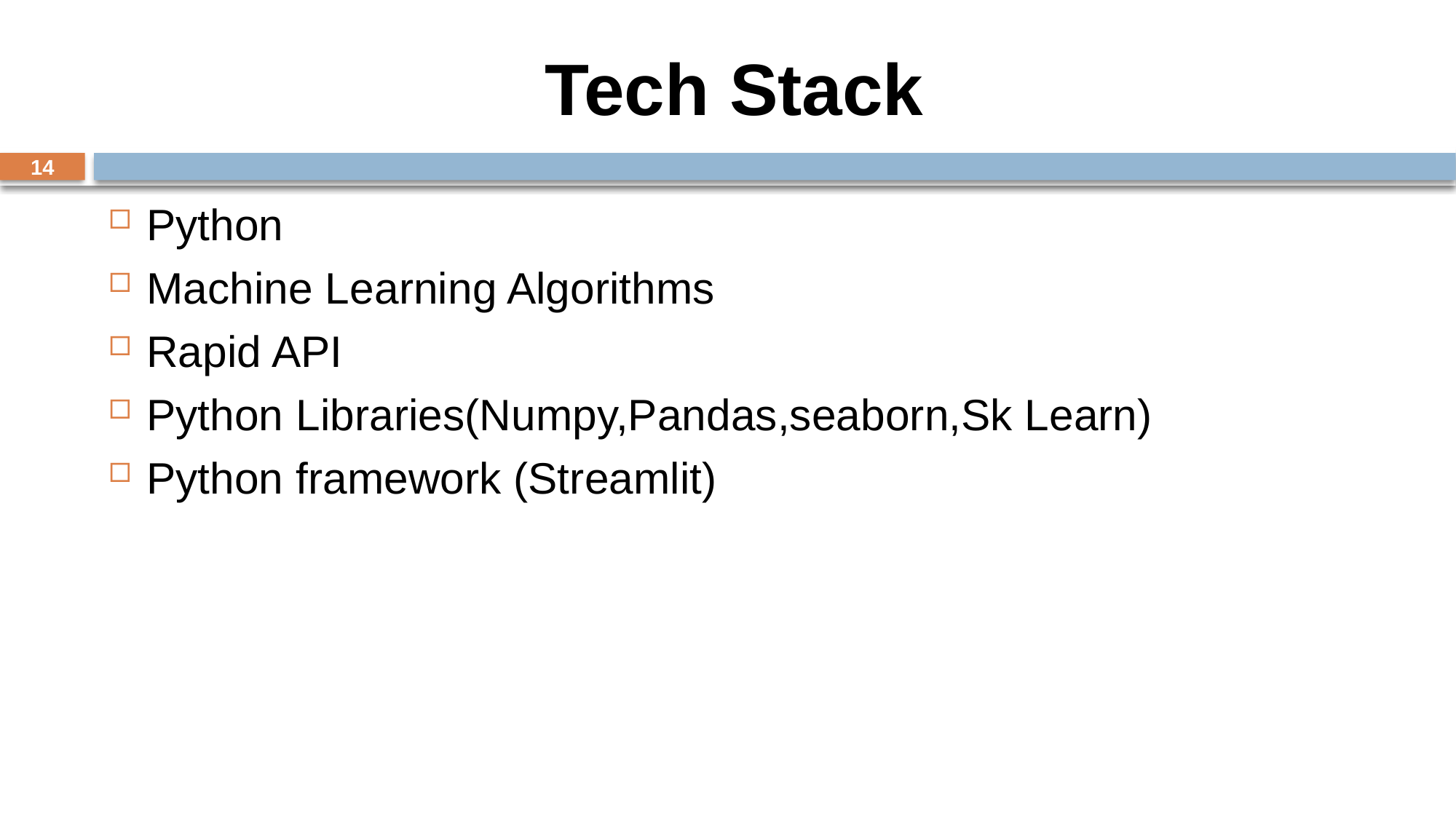

# Tech Stack
14
Python
Machine Learning Algorithms
Rapid API
Python Libraries(Numpy,Pandas,seaborn,Sk Learn)
Python framework (Streamlit)